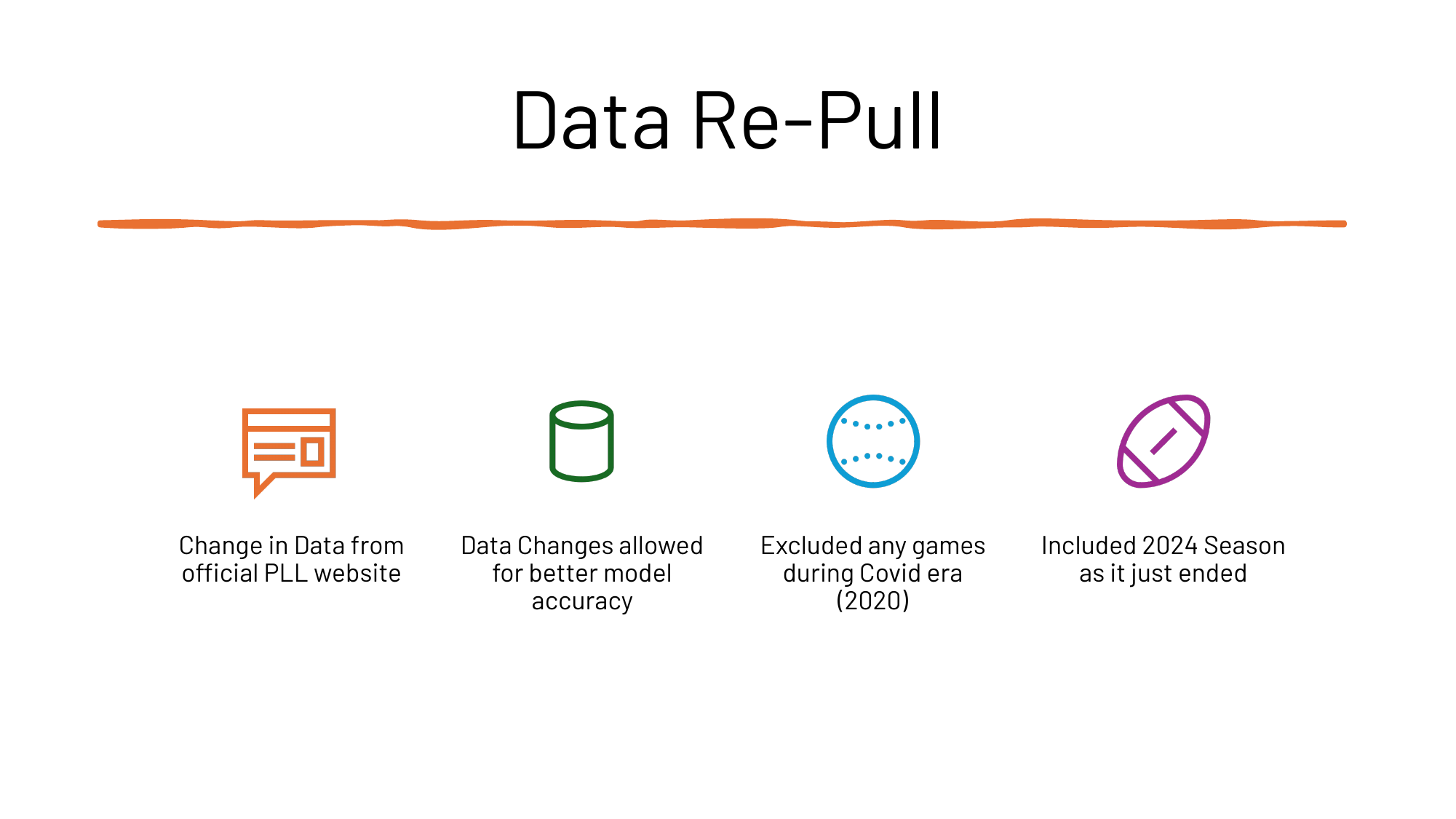

# Data Re-Pull

Change in Data from official PLL website
Data Changes allowed for better model accuracy
Excluded any games during Covid era (2020)
Included 2024 Season as it just ended